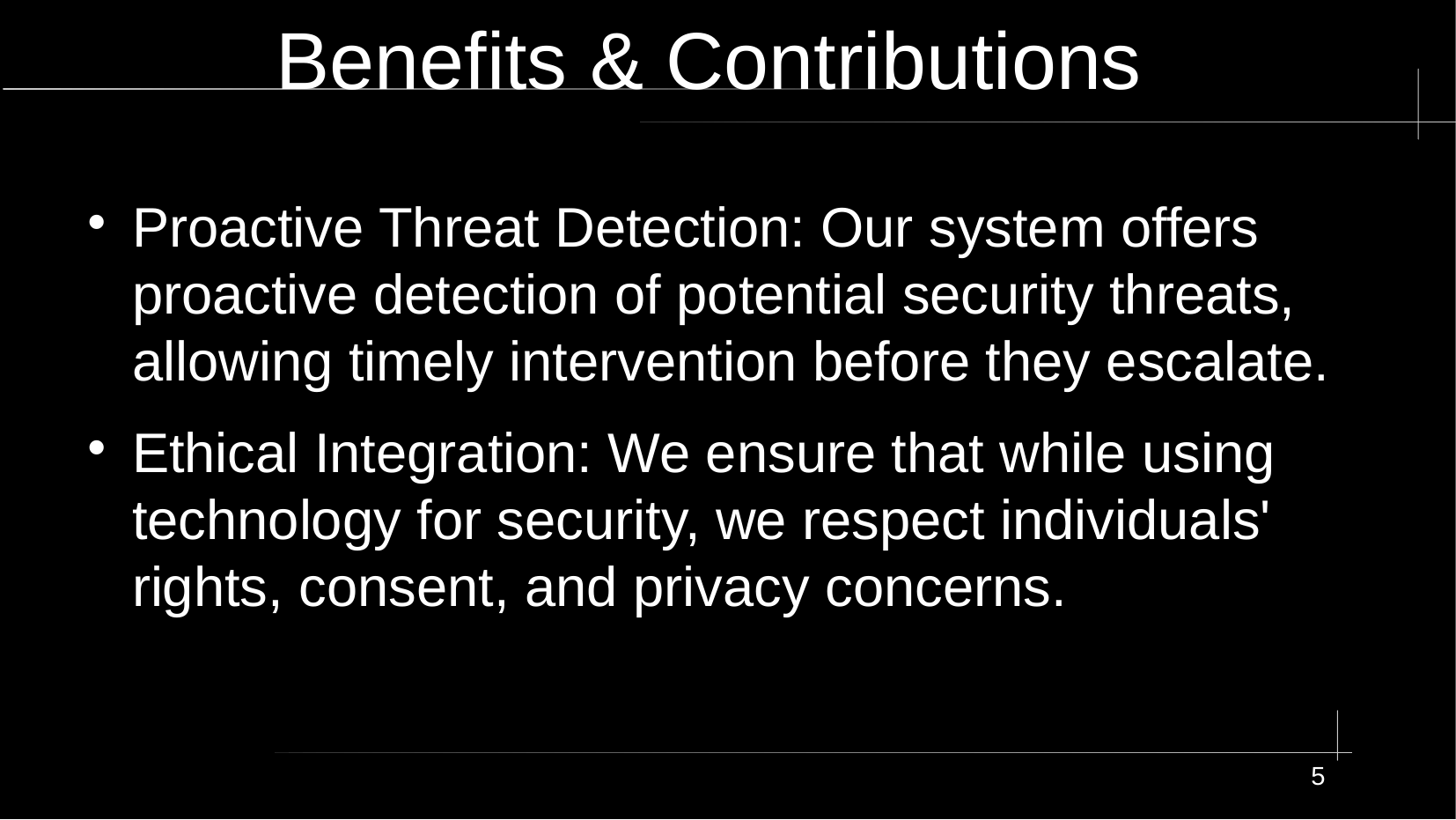

# Benefits & Contributions
Proactive Threat Detection: Our system offers proactive detection of potential security threats, allowing timely intervention before they escalate.
Ethical Integration: We ensure that while using technology for security, we respect individuals' rights, consent, and privacy concerns.
5